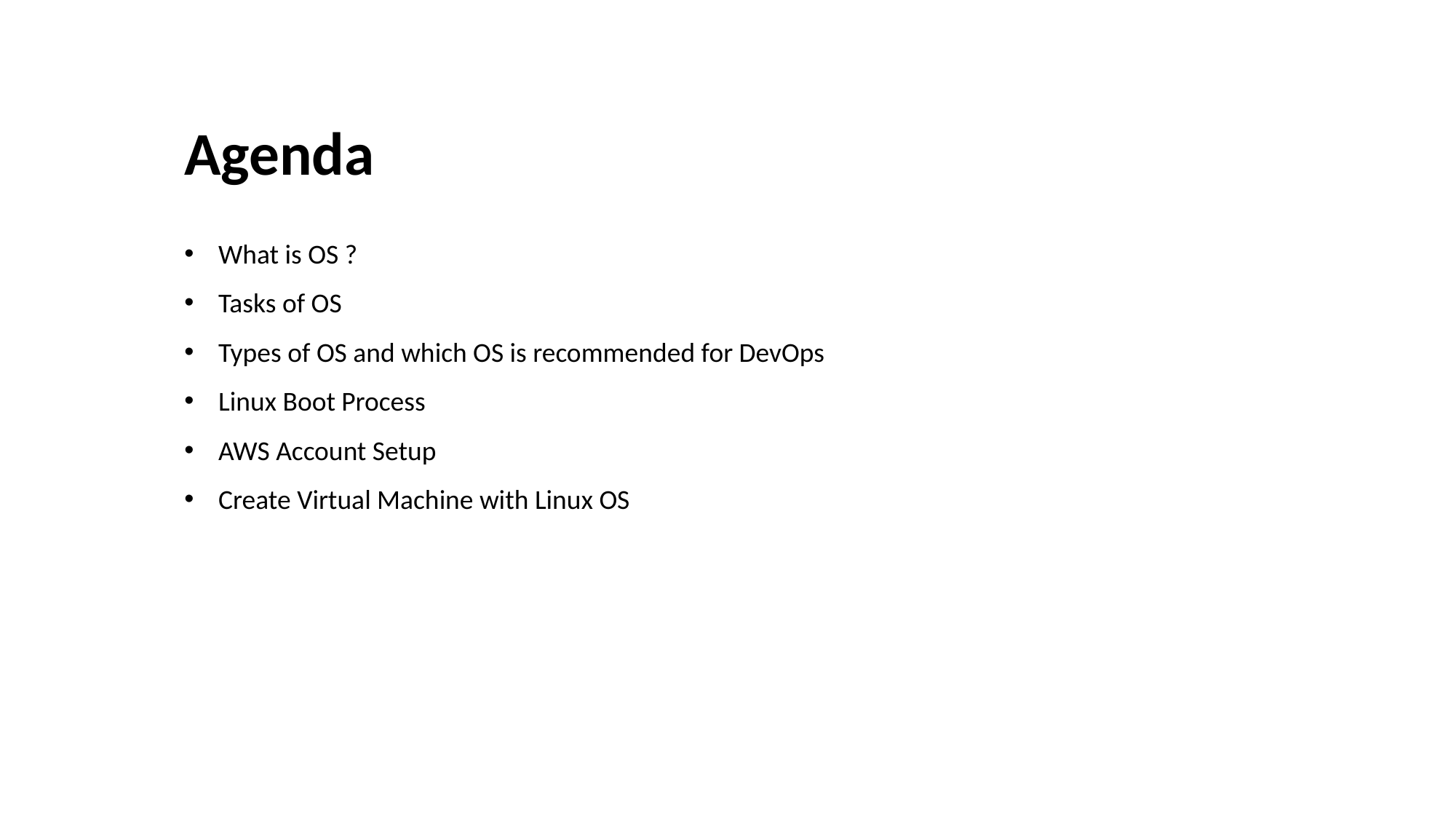

Agenda

What is OS ?
Tasks of OS
Types of OS and which OS is recommended for DevOps
Linux Boot Process
AWS Account Setup
Create Virtual Machine with Linux OS